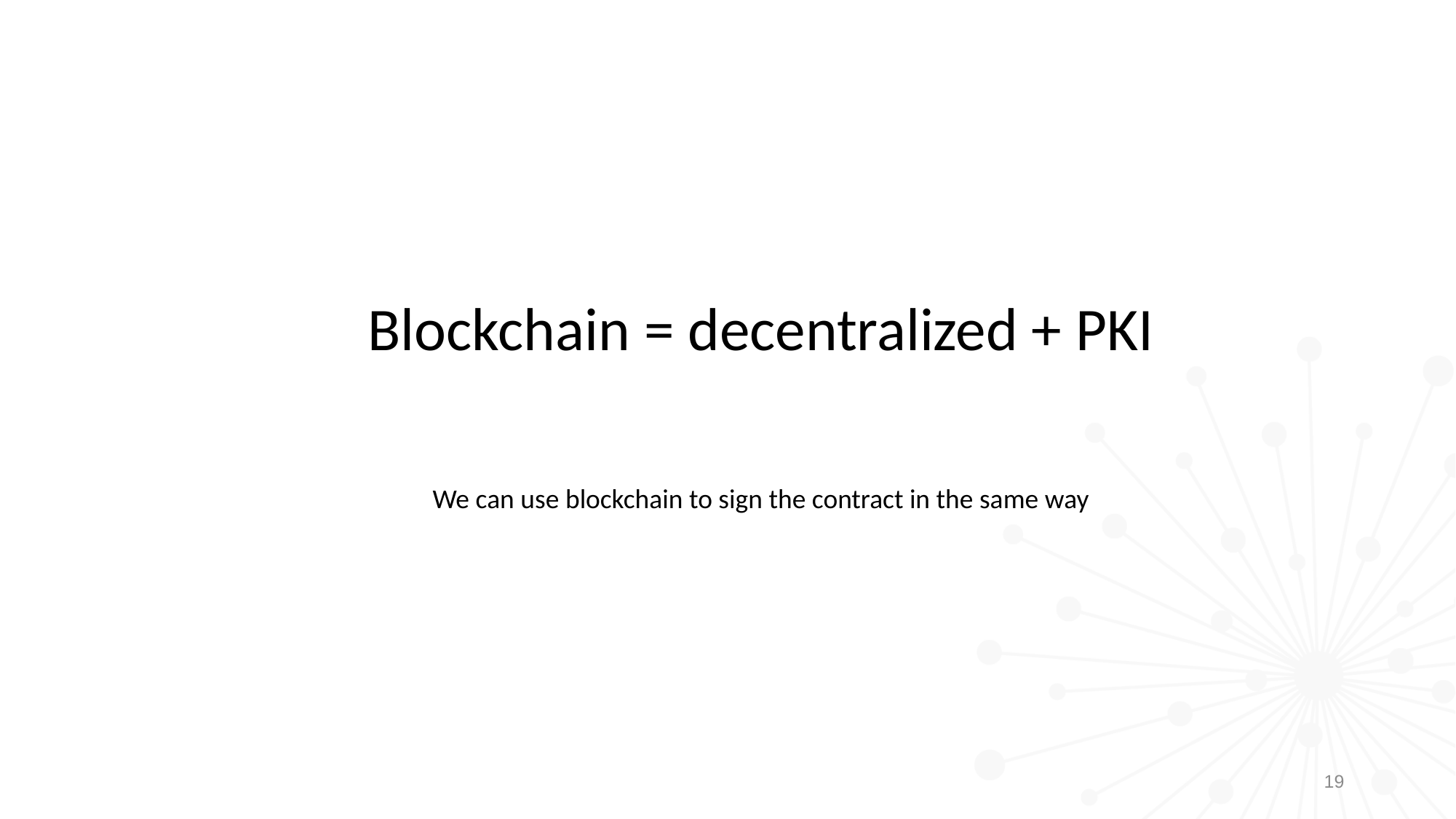

Blockchain = decentralized + PKI
We can use blockchain to sign the contract in the same way
19